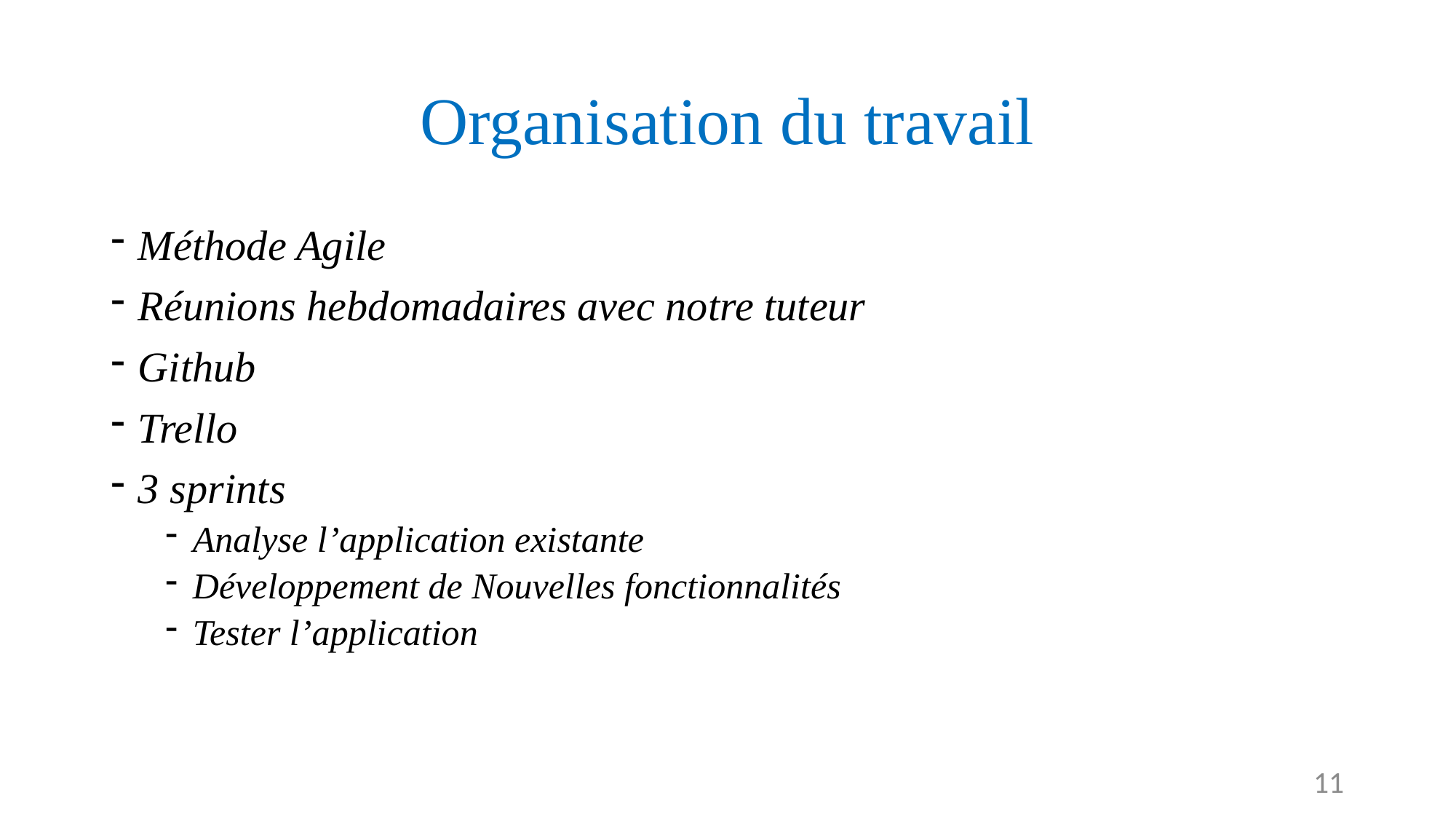

# Organisation du travail
Méthode Agile
Réunions hebdomadaires avec notre tuteur
Github
Trello
3 sprints
Analyse l’application existante
Développement de Nouvelles fonctionnalités
Tester l’application

11